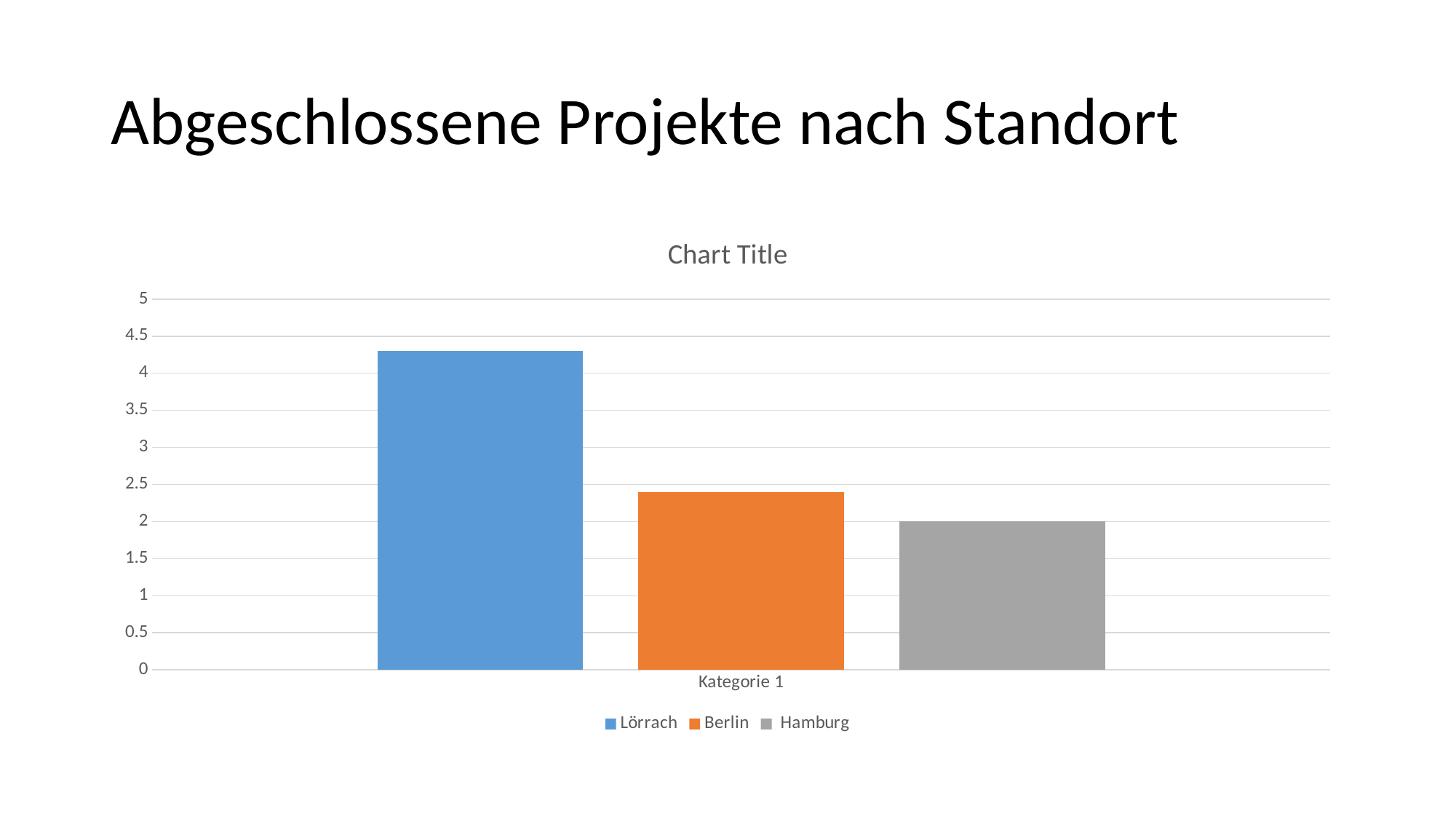

# Abgeschlossene Projekte nach Standort

### Chart:

| Category | Lörrach | Berlin |  Hamburg |
|---|---|---|---|
| Kategorie 1 | 4.3 | 2.4 | 2.0 |